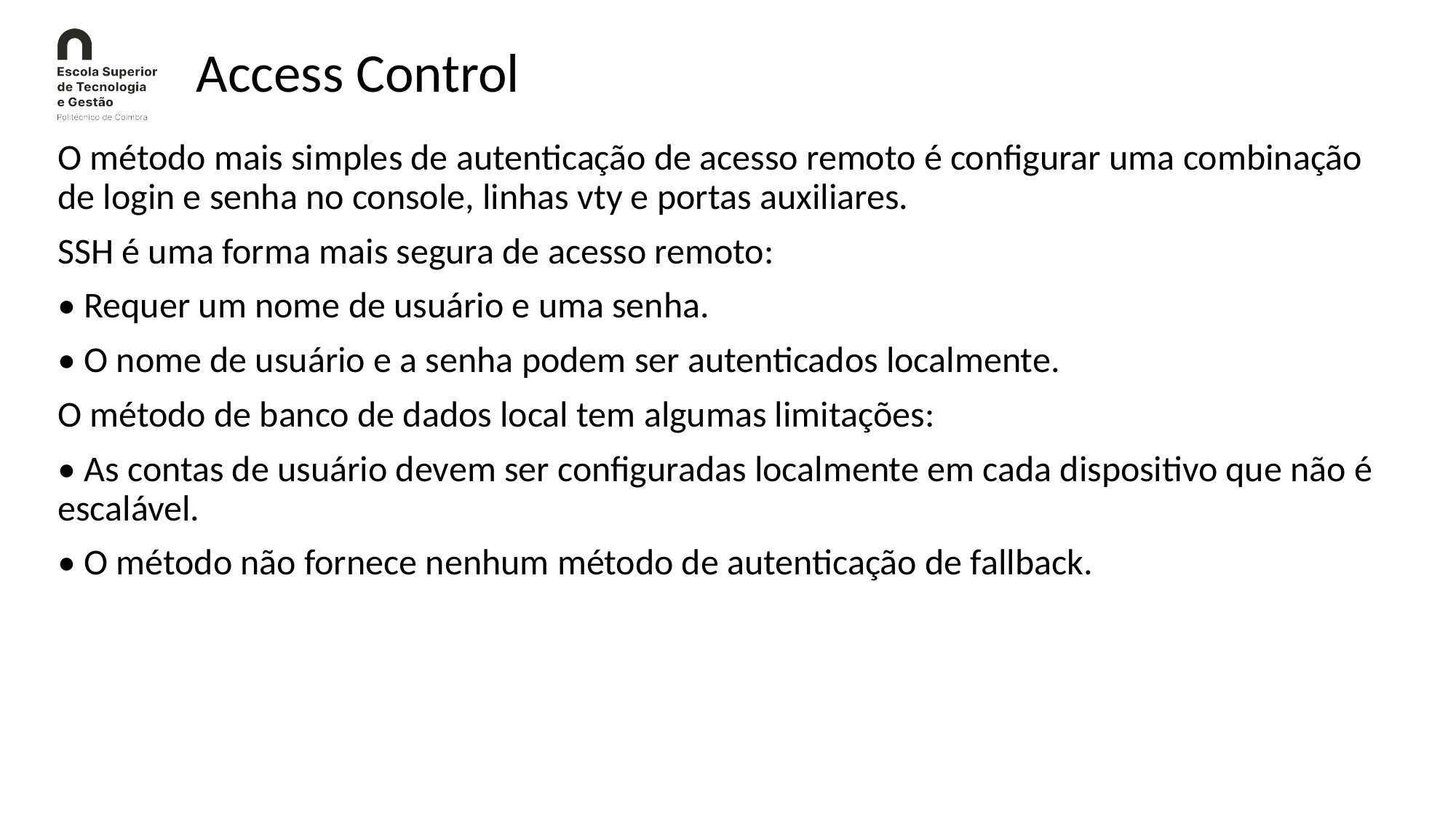

# Access Control
O método mais simples de autenticação de acesso remoto é configurar uma combinação de login e senha no console, linhas vty e portas auxiliares.
SSH é uma forma mais segura de acesso remoto:
• Requer um nome de usuário e uma senha.
• O nome de usuário e a senha podem ser autenticados localmente.
O método de banco de dados local tem algumas limitações:
• As contas de usuário devem ser configuradas localmente em cada dispositivo que não é escalável.
• O método não fornece nenhum método de autenticação de fallback.